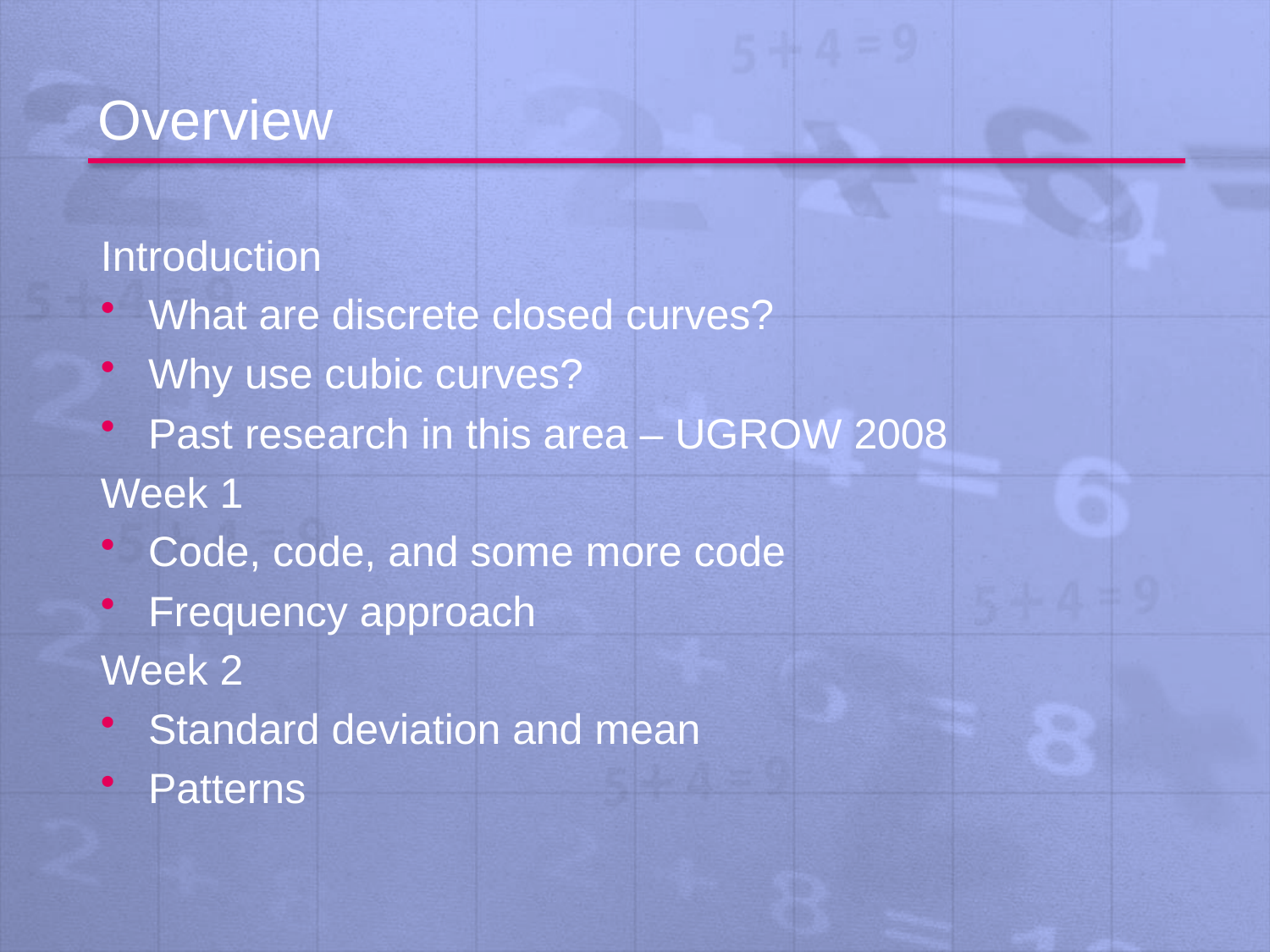

# Overview
Introduction
What are discrete closed curves?
Why use cubic curves?
Past research in this area – UGROW 2008
Week 1
Code, code, and some more code
Frequency approach
Week 2
Standard deviation and mean
Patterns